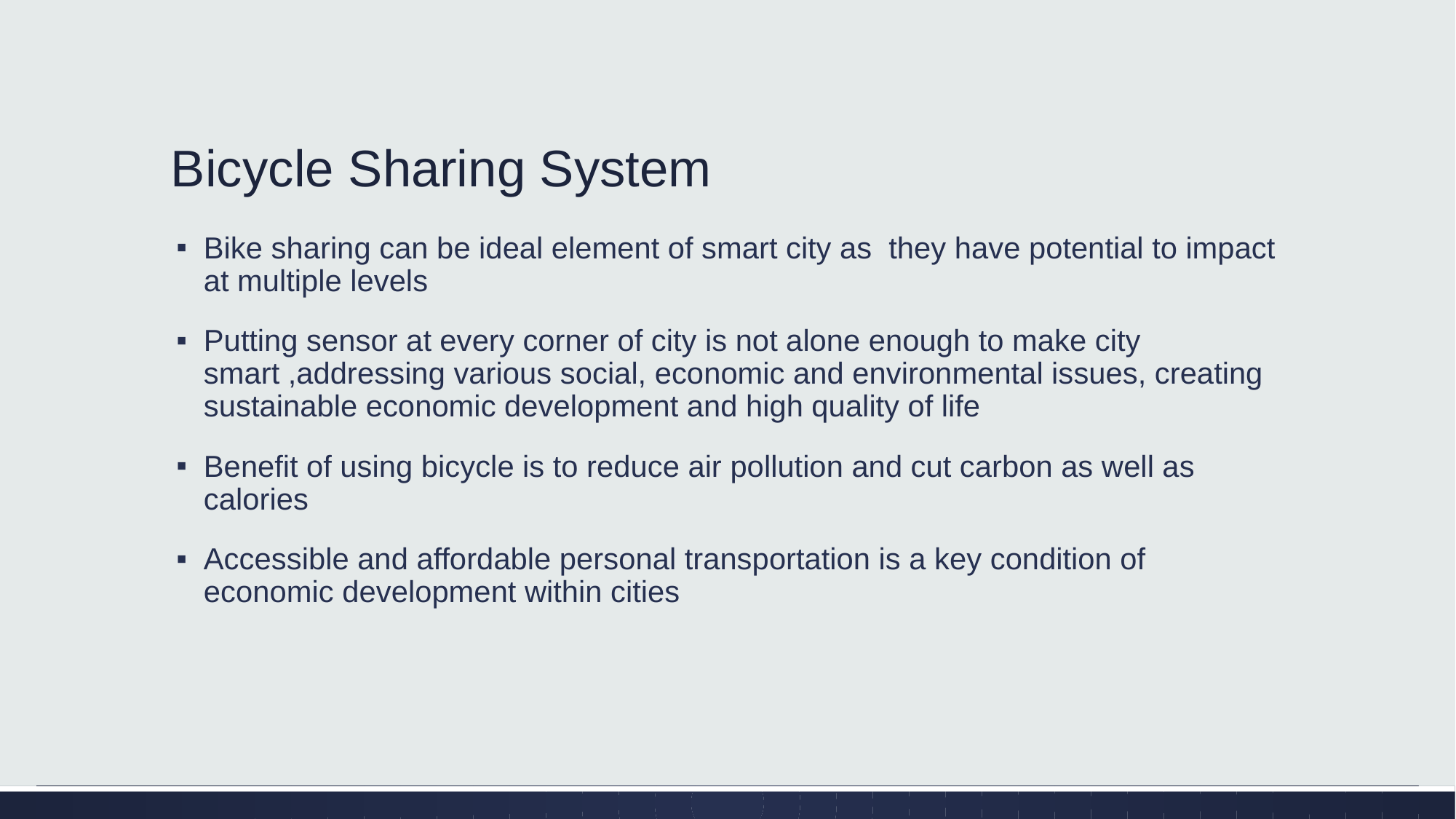

# Bicycle Sharing System
Bike sharing can be ideal element of smart city as  they have potential to impact at multiple levels
Putting sensor at every corner of city is not alone enough to make city smart ,addressing various social, economic and environmental issues, creating sustainable economic development and high quality of life
Benefit of using bicycle is to reduce air pollution and cut carbon as well as calories
Accessible and affordable personal transportation is a key condition of economic development within cities